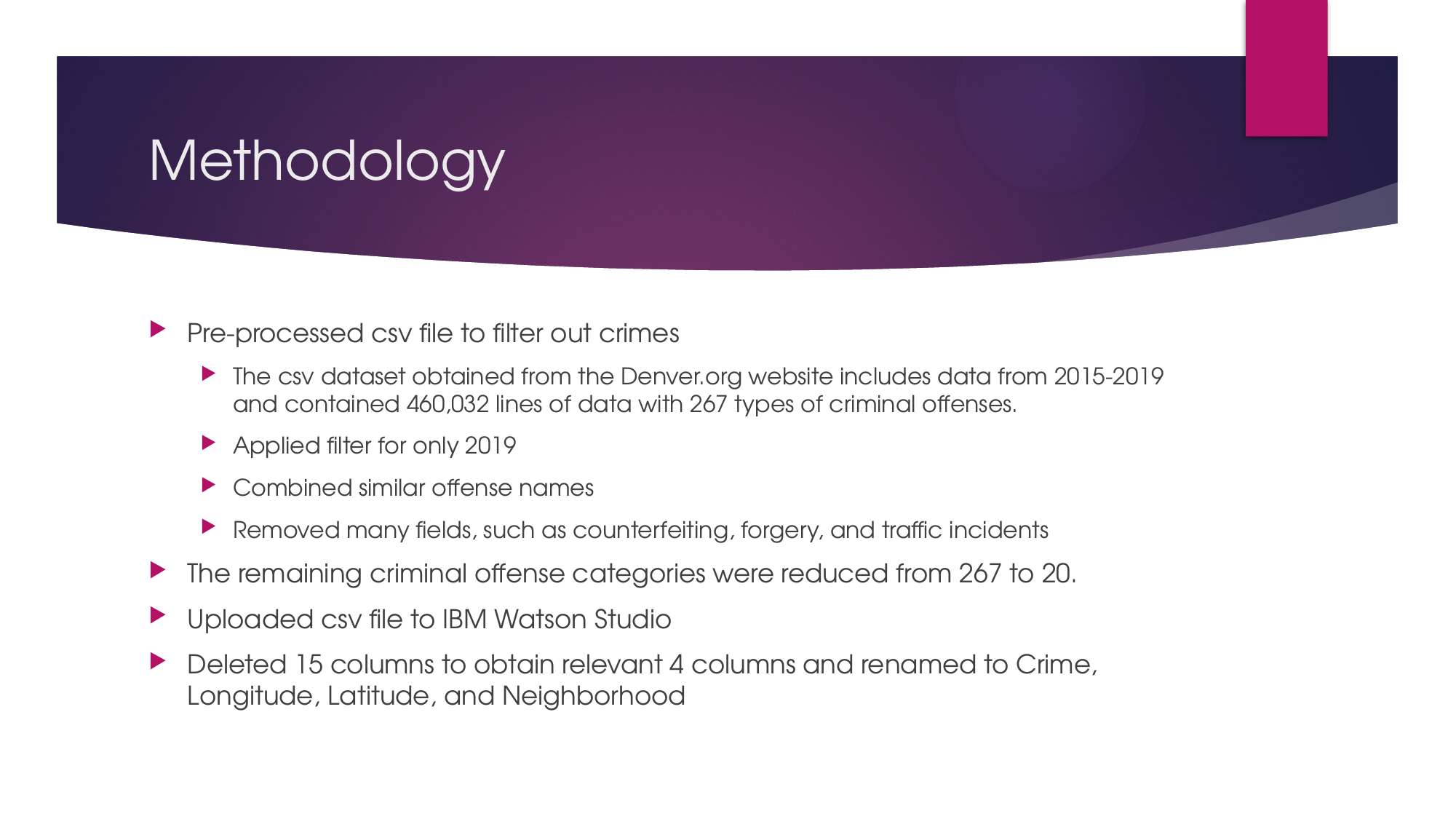

# Methodology
Pre-processed csv file to filter out crimes
The csv dataset obtained from the Denver.org website includes data from 2015-2019 and contained 460,032 lines of data with 267 types of criminal offenses.
Applied filter for only 2019
Combined similar offense names
Removed many fields, such as counterfeiting, forgery, and traffic incidents
The remaining criminal offense categories were reduced from 267 to 20.
Uploaded csv file to IBM Watson Studio
Deleted 15 columns to obtain relevant 4 columns and renamed to Crime, Longitude, Latitude, and Neighborhood